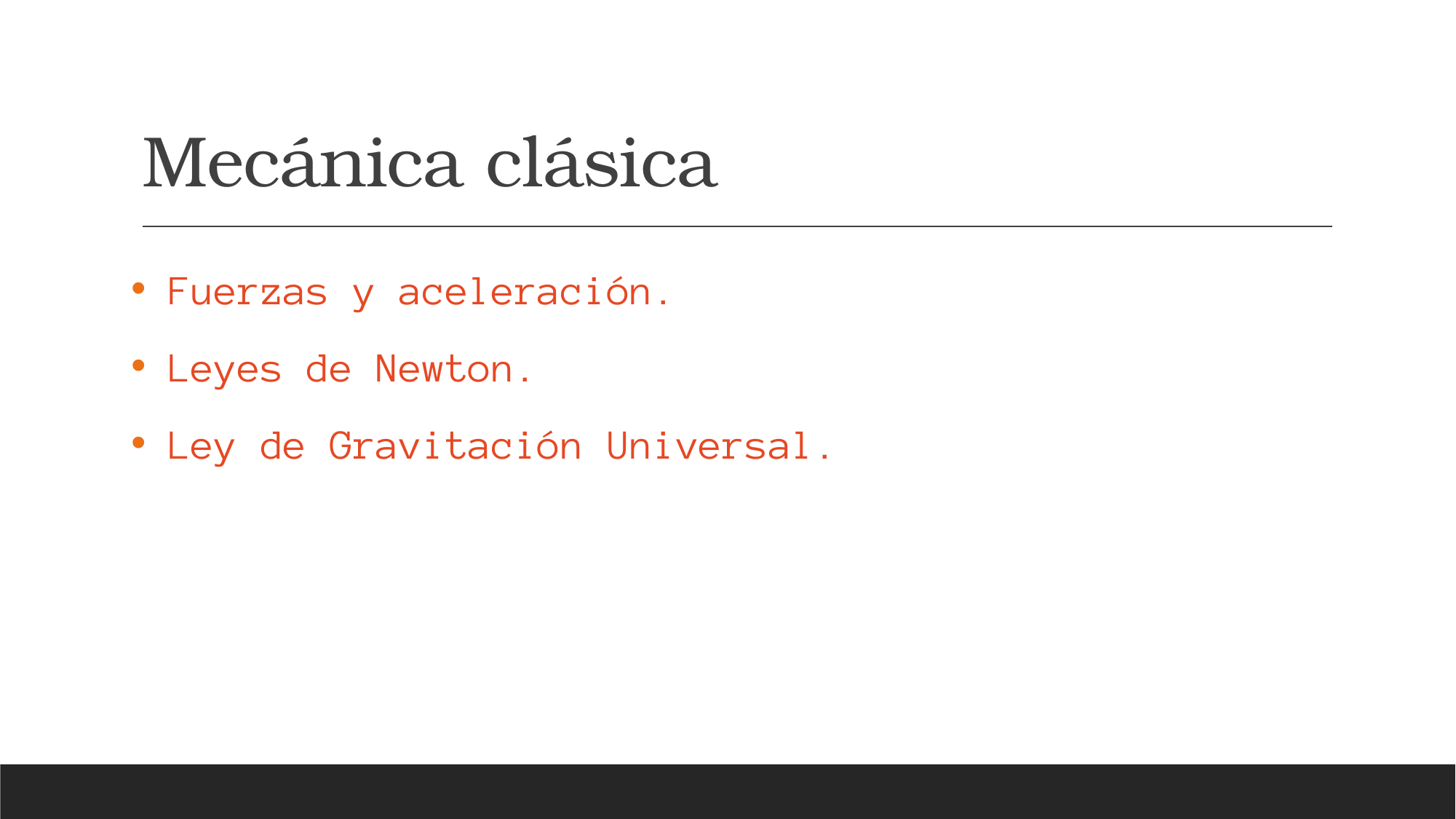

# Mecánica clásica
 Fuerzas y aceleración.
 Leyes de Newton.
 Ley de Gravitación Universal.